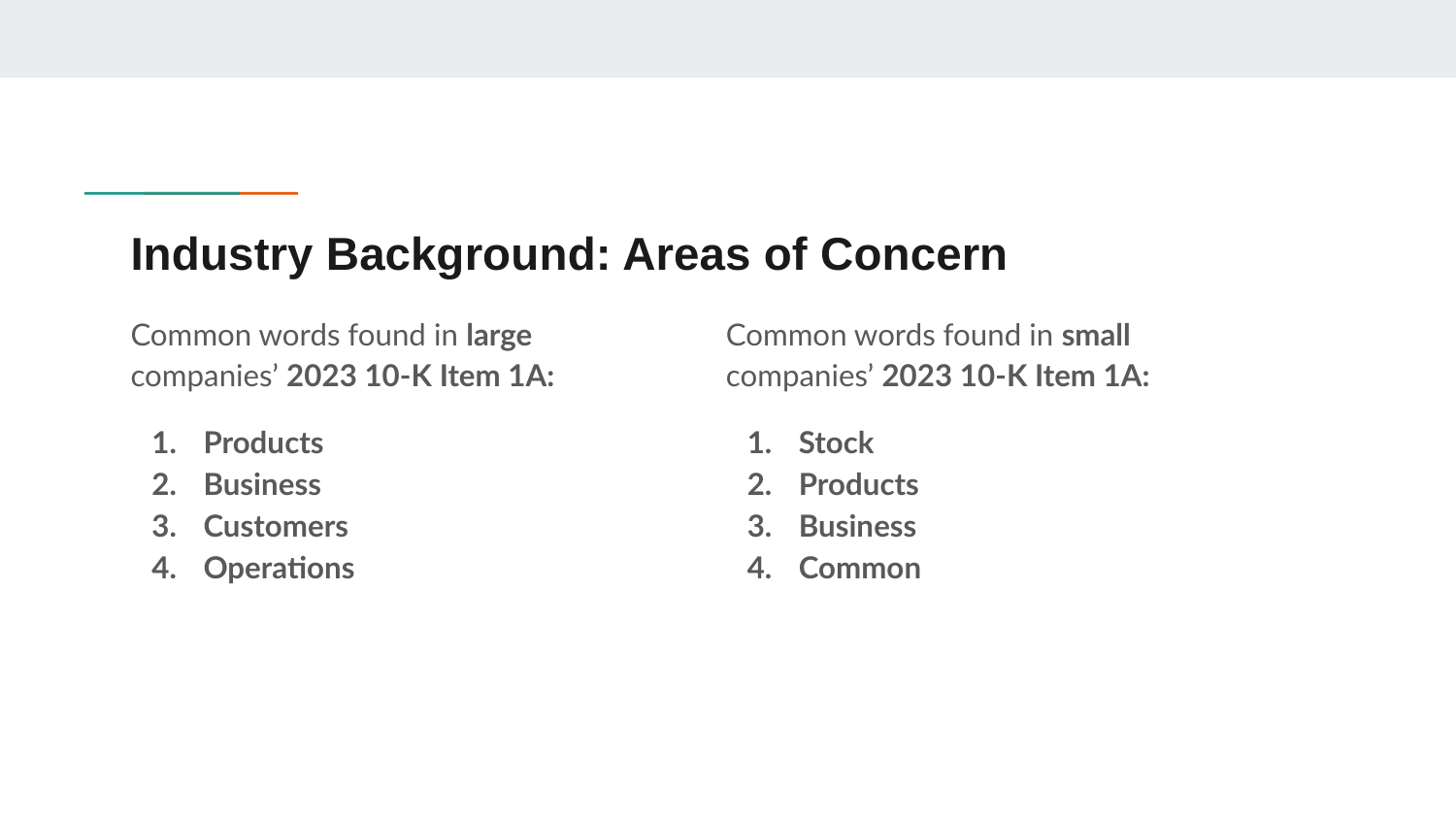

# Industry Background: Areas of Concern
Common words found in large companies’ 2023 10-K Item 1A:
Products
Business
Customers
Operations

Common words found in small companies’ 2023 10-K Item 1A:
Stock
Products
Business
Common